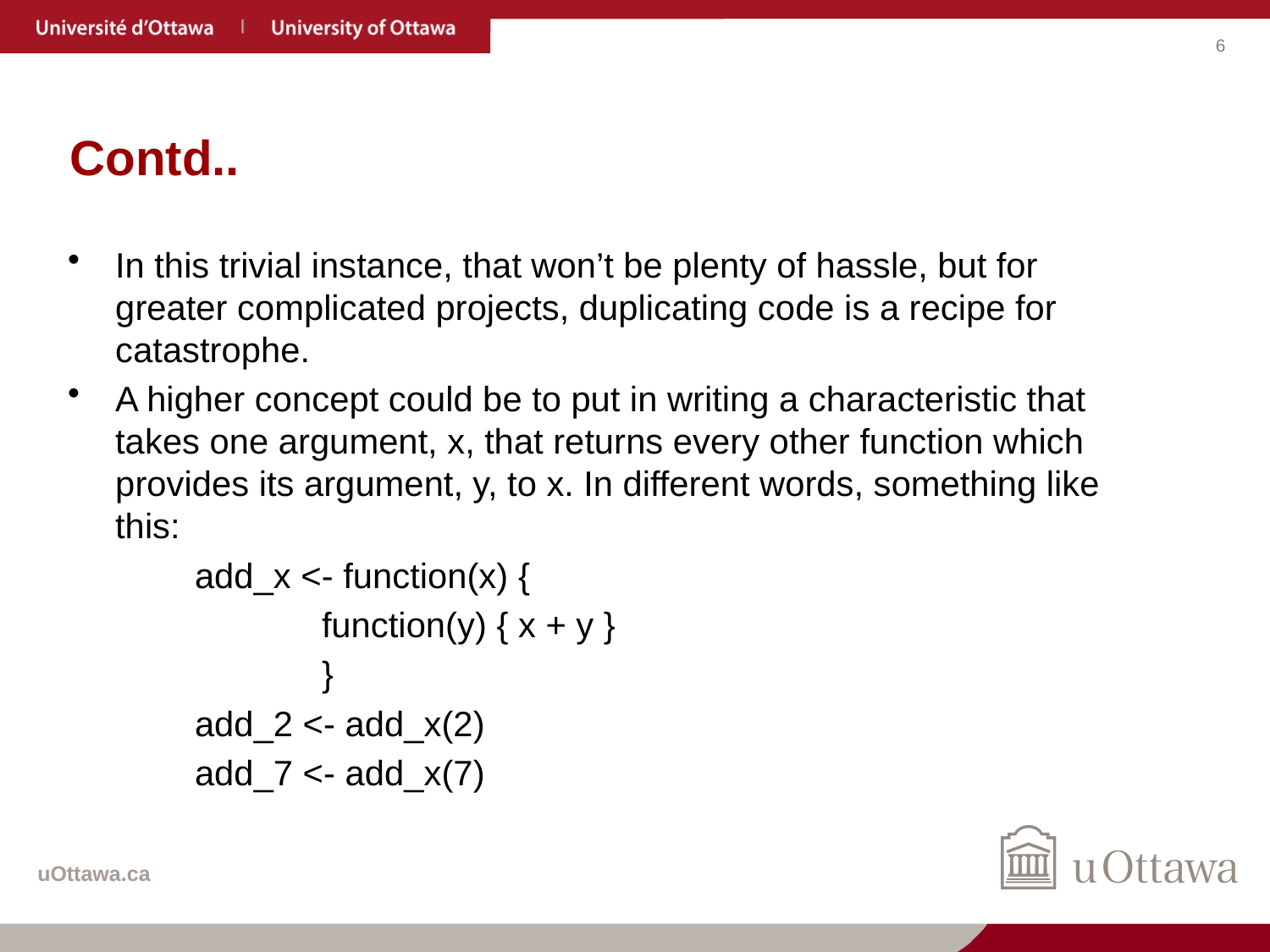

# Contd..
In this trivial instance, that won’t be plenty of hassle, but for greater complicated projects, duplicating code is a recipe for catastrophe.
A higher concept could be to put in writing a characteristic that takes one argument, x, that returns every other function which provides its argument, y, to x. In different words, something like this:
	add_x <- function(x) {
		function(y) { x + y }
		}
	add_2 <- add_x(2)
	add_7 <- add_x(7)